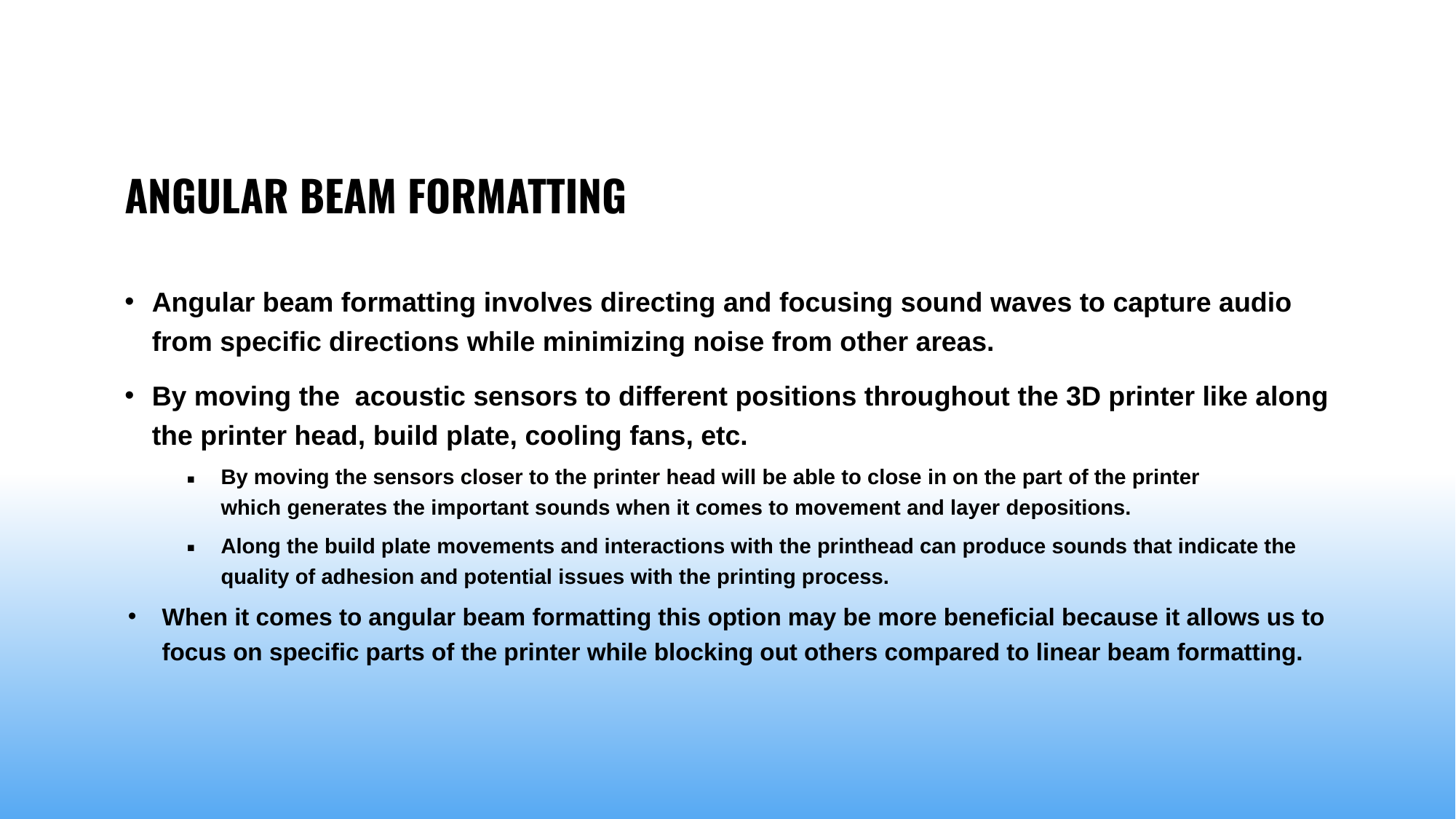

# ANGULAR BEAM FORMATTING
Angular beam formatting involves directing and focusing sound waves to capture audio from specific directions while minimizing noise from other areas.
By moving the  acoustic sensors to different positions throughout the 3D printer like along the printer head, build plate, cooling fans, etc.
By moving the sensors closer to the printer head will be able to close in on the part of the printer which generates the important sounds when it comes to movement and layer depositions.
Along the build plate movements and interactions with the printhead can produce sounds that indicate the quality of adhesion and potential issues with the printing process.
When it comes to angular beam formatting this option may be more beneficial because it allows us to focus on specific parts of the printer while blocking out others compared to linear beam formatting.